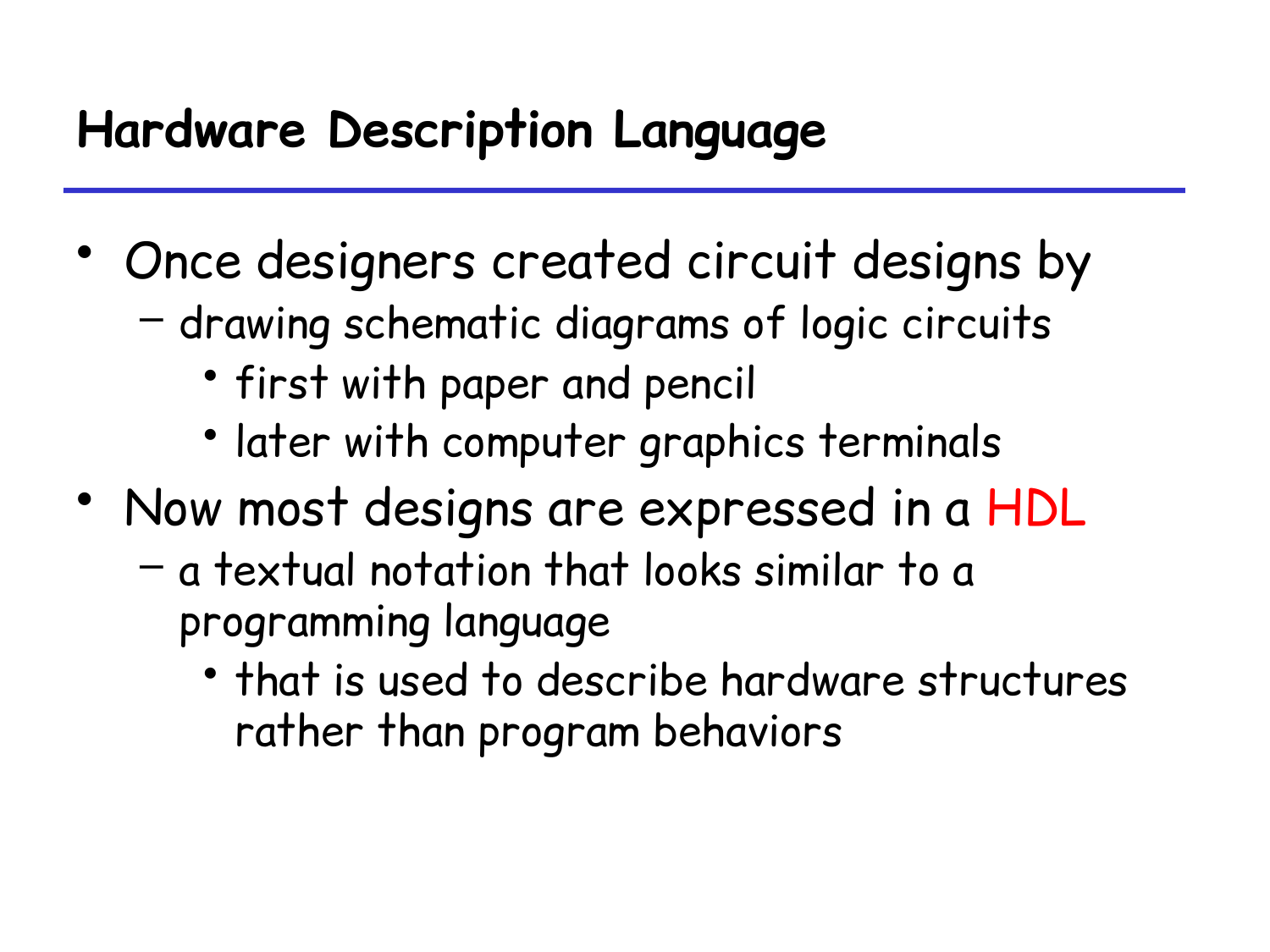

# Hardware Description Language
Once designers created circuit designs by
drawing schematic diagrams of logic circuits
first with paper and pencil
later with computer graphics terminals
Now most designs are expressed in a HDL
a textual notation that looks similar to a programming language
that is used to describe hardware structures rather than program behaviors